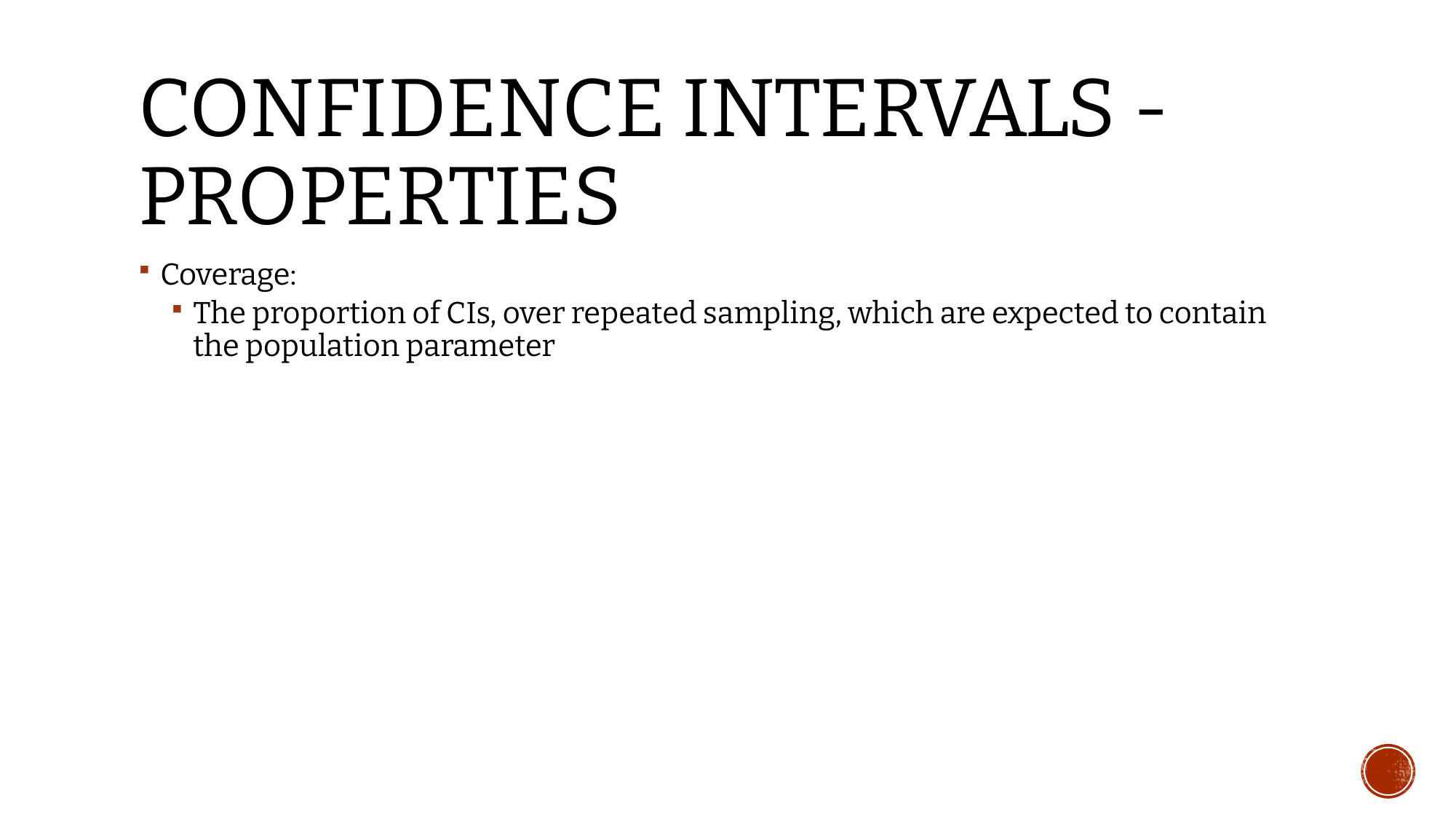

# Confidence intervals - properties
Coverage:
The proportion of CIs, over repeated sampling, which are expected to contain the population parameter